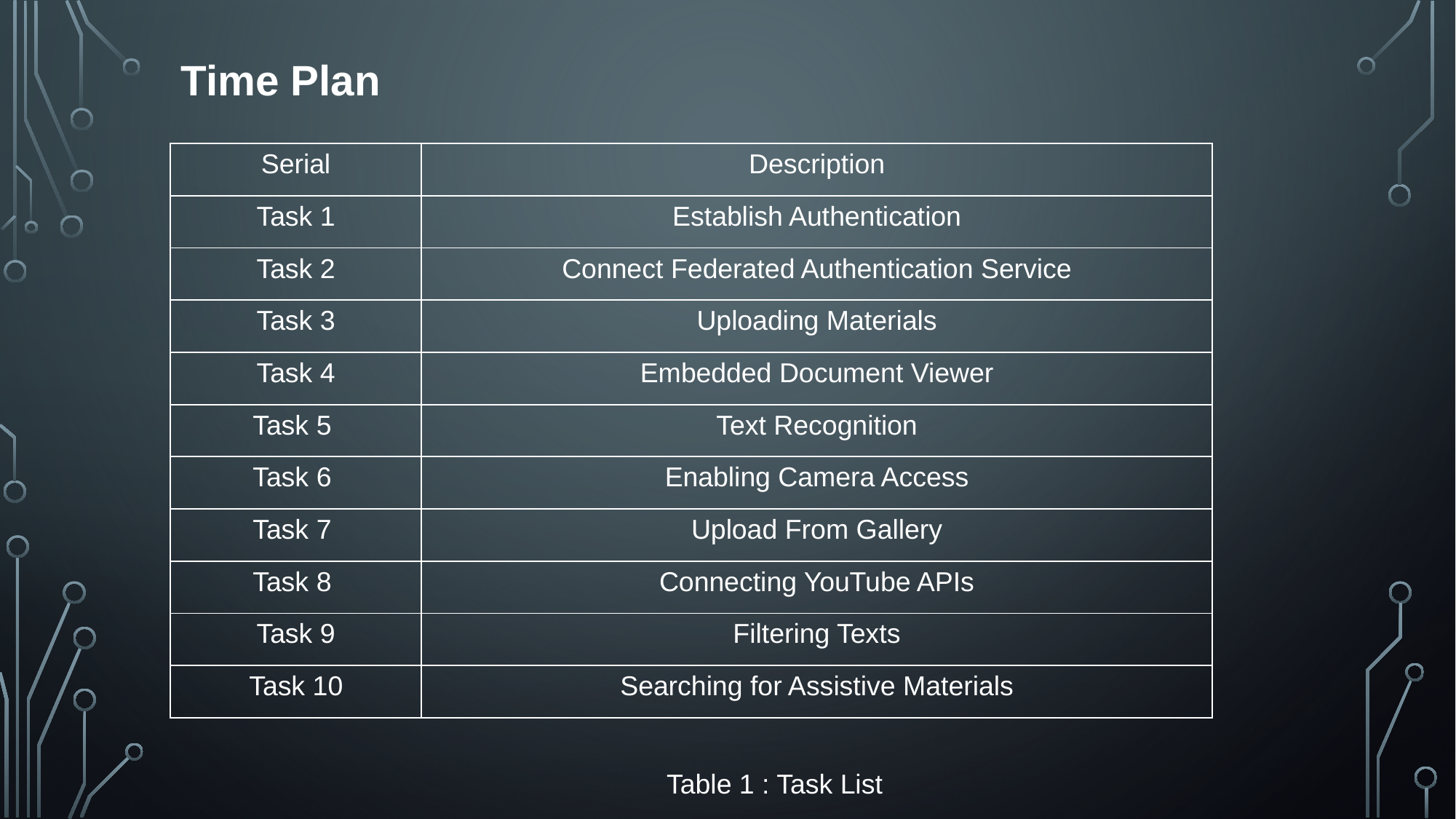

Time Plan

Table 1 : Task List

| Serial | Description |
| --- | --- |
| Task 1 | Establish Authentication |
| Task 2 | Connect Federated Authentication Service |
| Task 3 | Uploading Materials |
| Task 4 | Embedded Document Viewer |
| Task 5 | Text Recognition |
| Task 6 | Enabling Camera Access |
| Task 7 | Upload From Gallery |
| Task 8 | Connecting YouTube APIs |
| Task 9 | Filtering Texts |
| Task 10 | Searching for Assistive Materials |